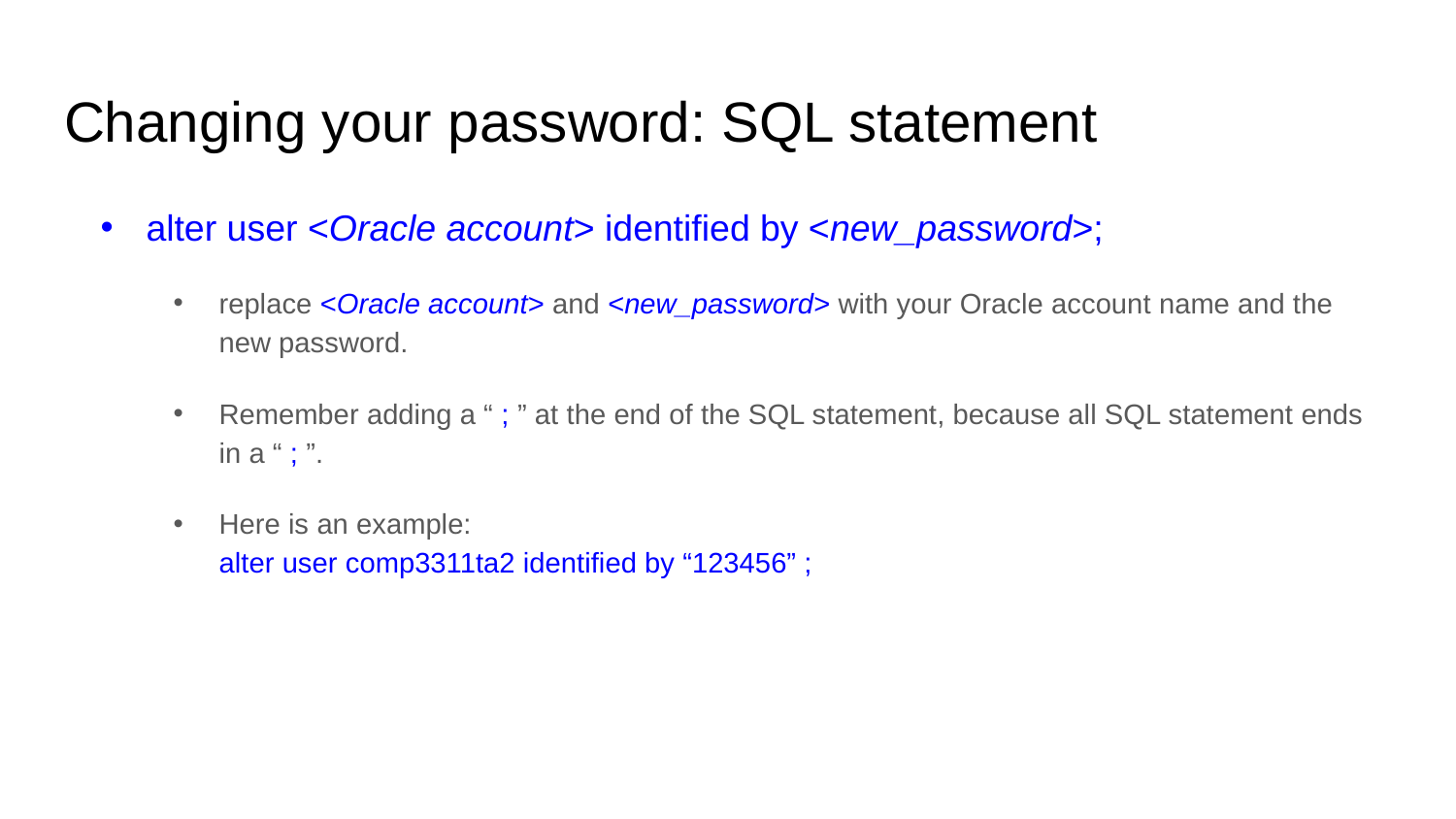

# Changing your password: SQL statement
alter user <Oracle account> identified by <new_password>;
replace <Oracle account> and <new_password> with your Oracle account name and the new password.
Remember adding a “ ; ” at the end of the SQL statement, because all SQL statement ends in a “ ; ”.
Here is an example:
alter user comp3311ta2 identified by “123456” ;